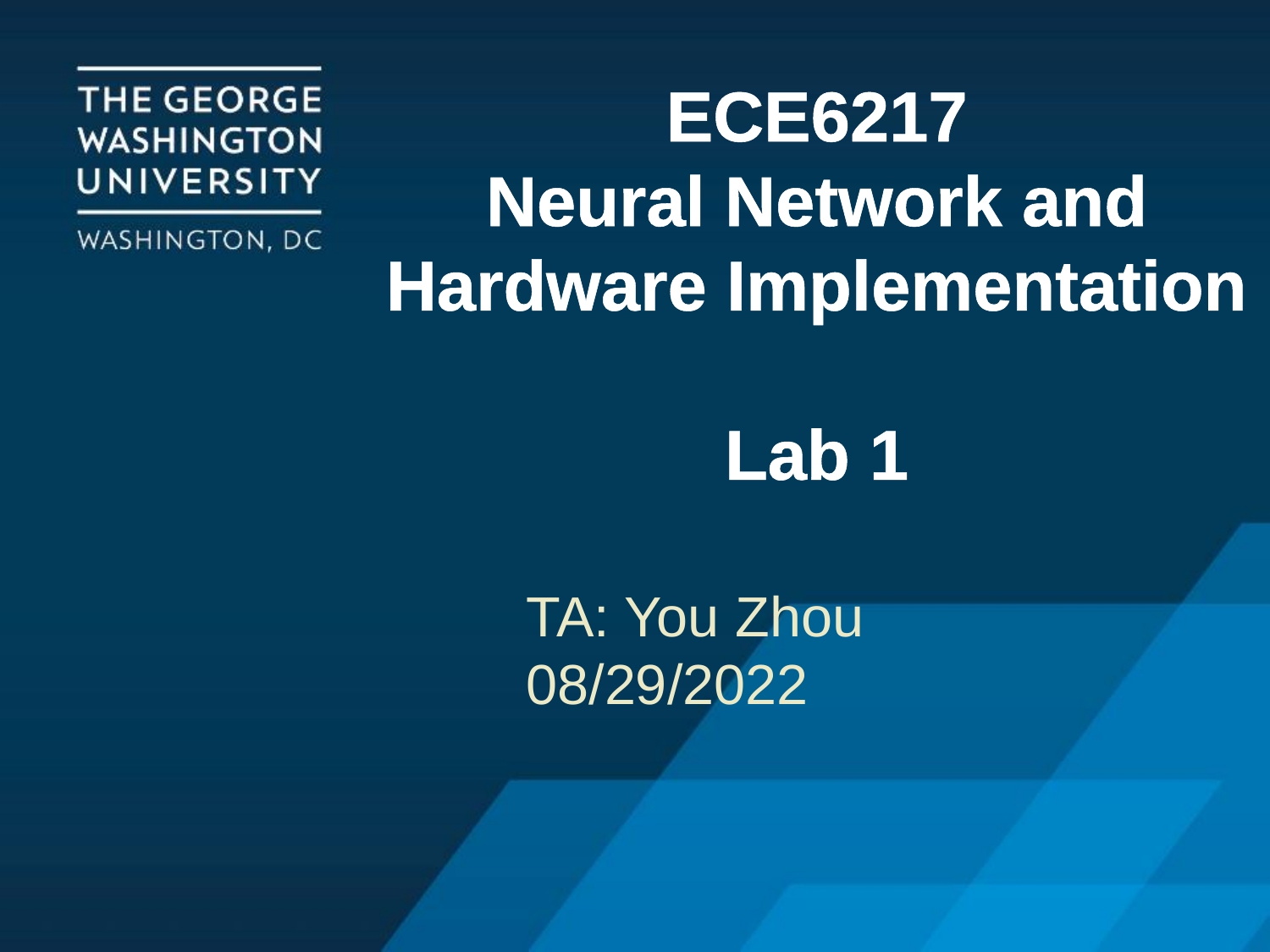

# ECE6217 Neural Network and Hardware Implementation Lab 1
TA: You Zhou
08/29/2022